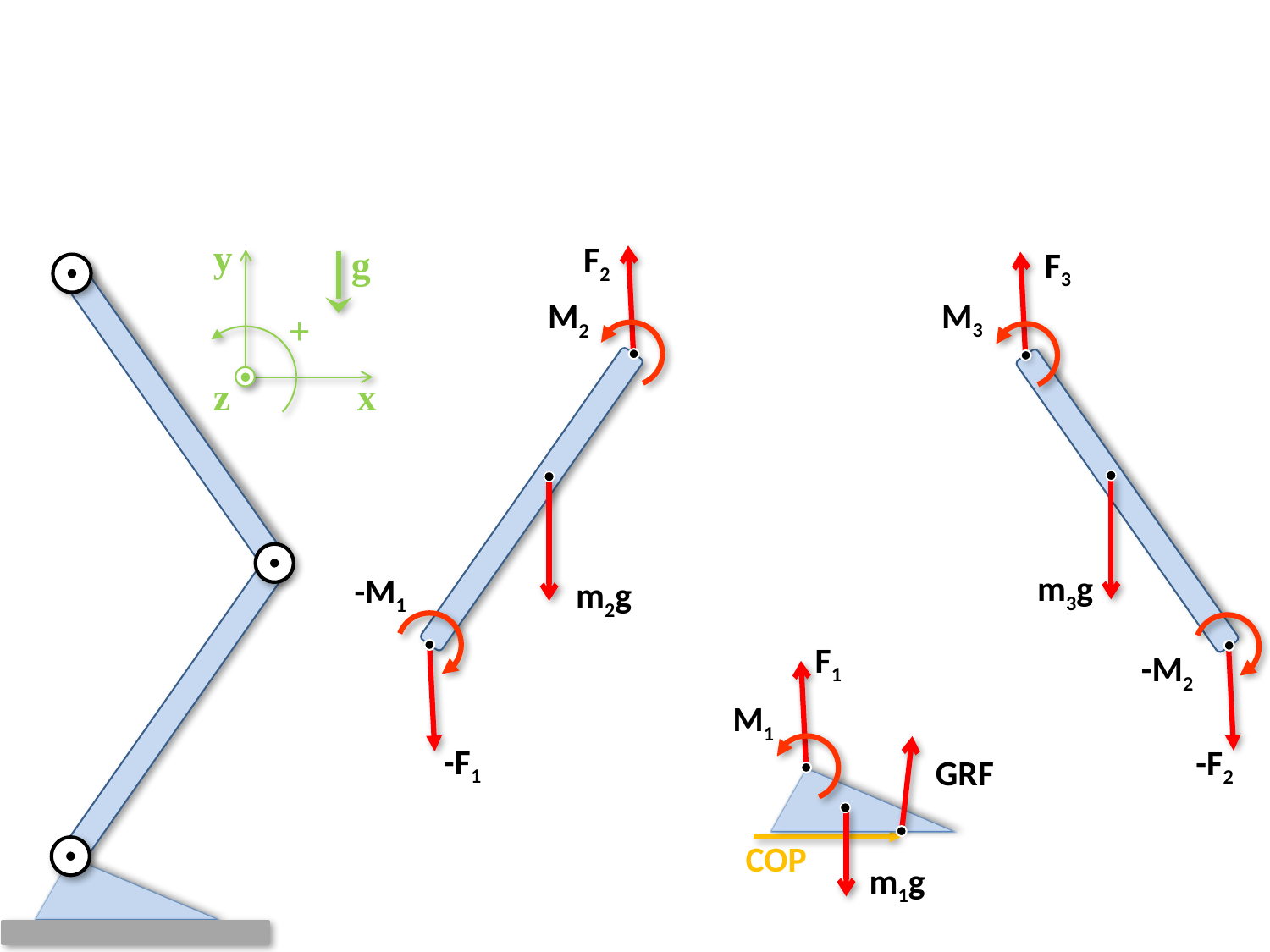

y
g
+

z
x

F2
M2

-M1
m2g

-F1
F3
M3

m3g

-M2

-F2

F1
M1

GRF

COP
m1g